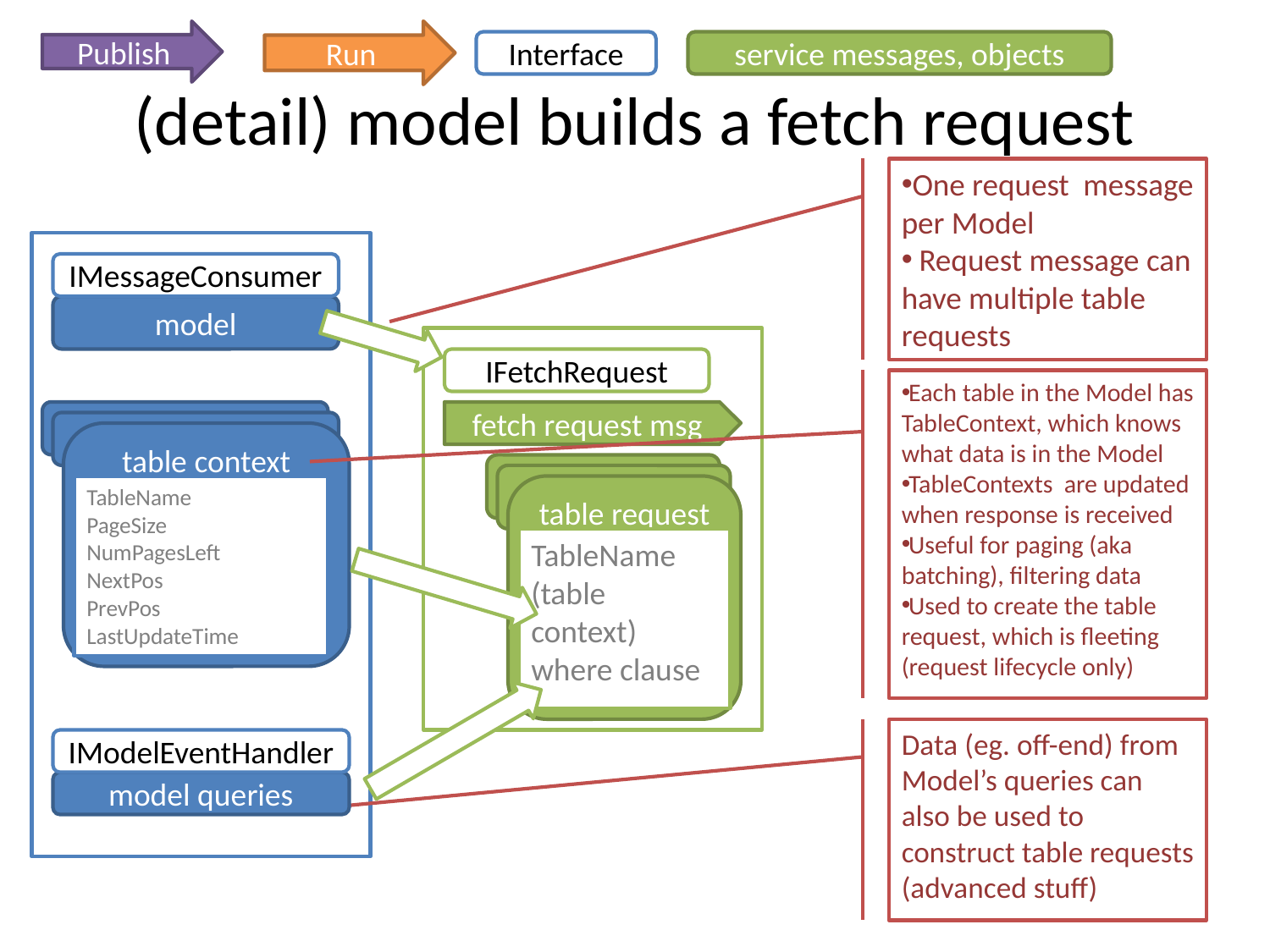

Run
Publish
Interface
service messages, objects
# (detail) model builds a fetch request
One request  message per Model
 Request message can have multiple table requests

IMessageConsumer
model

IFetchRequest
Each table in the Model has TableContext, which knows what data is in the Model
TableContexts  are updated when response is received
Useful for paging (aka batching), filtering data
Used to create the table request, which is fleeting (request lifecycle only)
table context
table context
table context
TableName
PageSize
NumPagesLeft
NextPos
PrevPos
LastUpdateTime
fetch request msg
table request
table request
table request

TableName
(table context)
where clause

Data (eg. off-end) from Model’s queries can also be used to construct table requests (advanced stuff)
IModelEventHandler
model queries